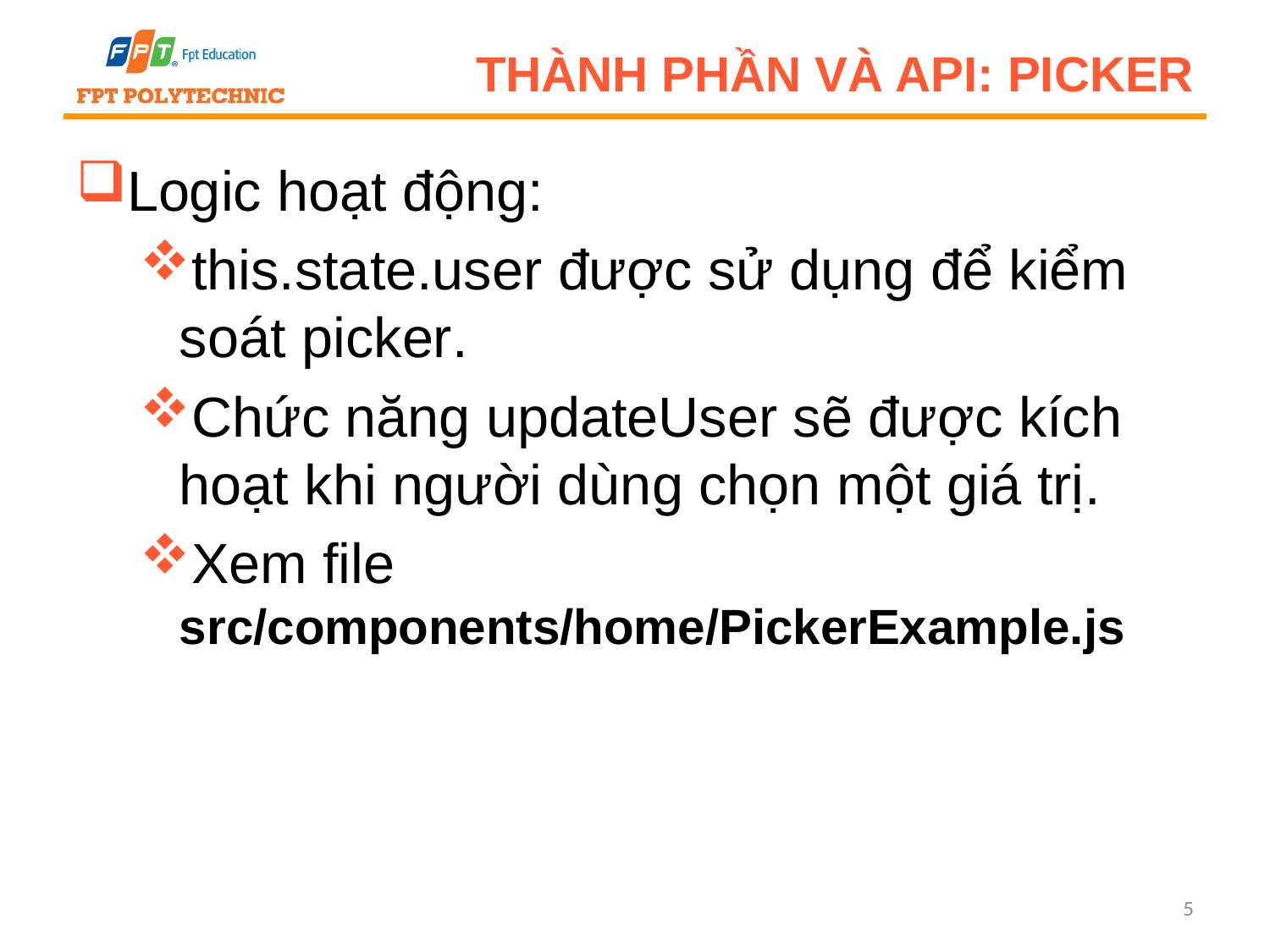

# Thành phần và API: Picker
Logic hoạt động:
this.state.user được sử dụng để kiểm soát picker.
Chức năng updateUser sẽ được kích hoạt khi người dùng chọn một giá trị.
Xem file src/components/home/PickerExample.js
5